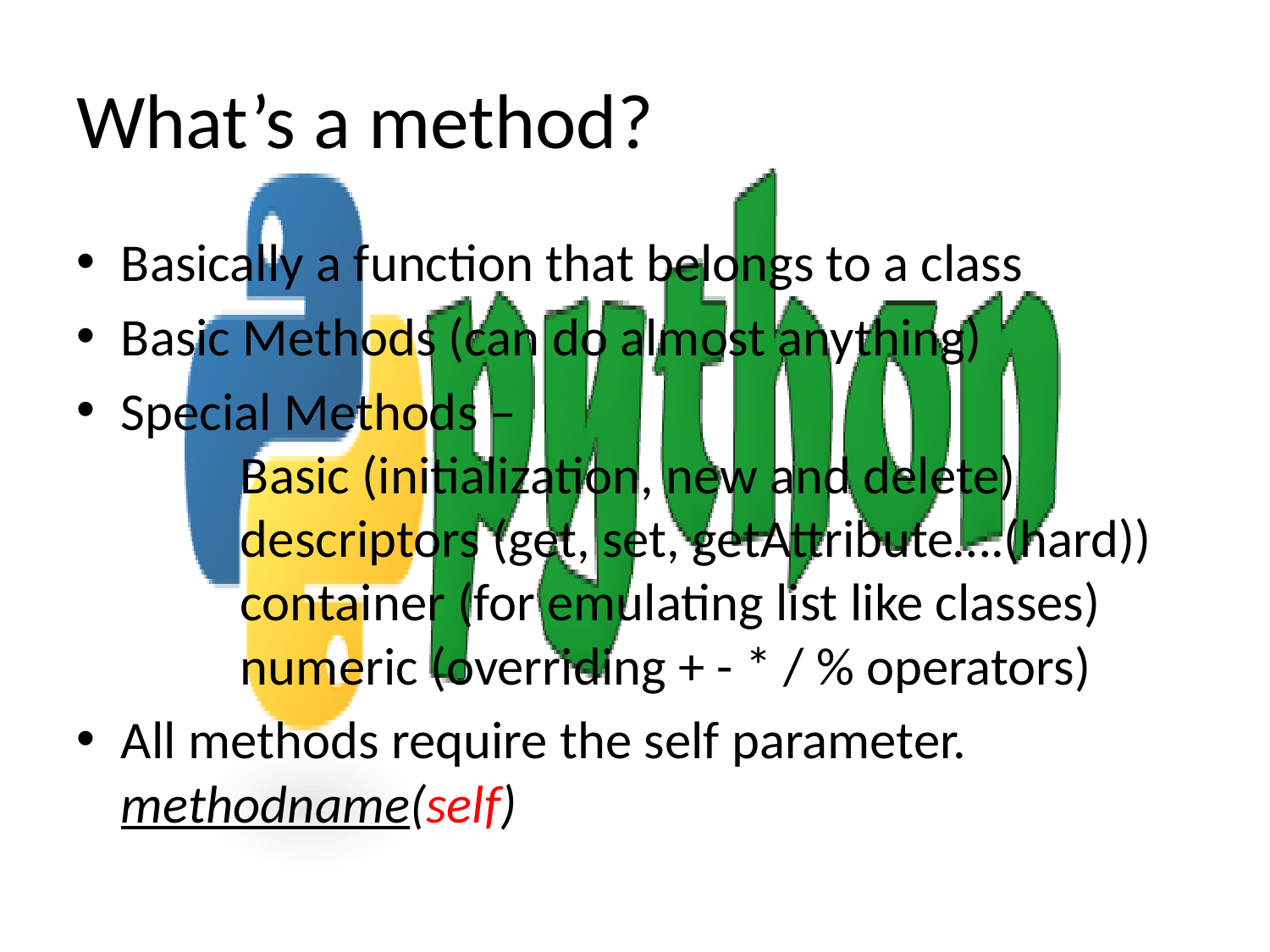

# What’s a method?
Basically a function that belongs to a class
Basic Methods (can do almost anything)
Special Methods –
	Basic (initialization, new and delete)
	descriptors (get, set, getAttribute….(hard))
	container (for emulating list like classes)
	numeric (overriding + - * / % operators)
All methods require the self parameter. methodname(self)